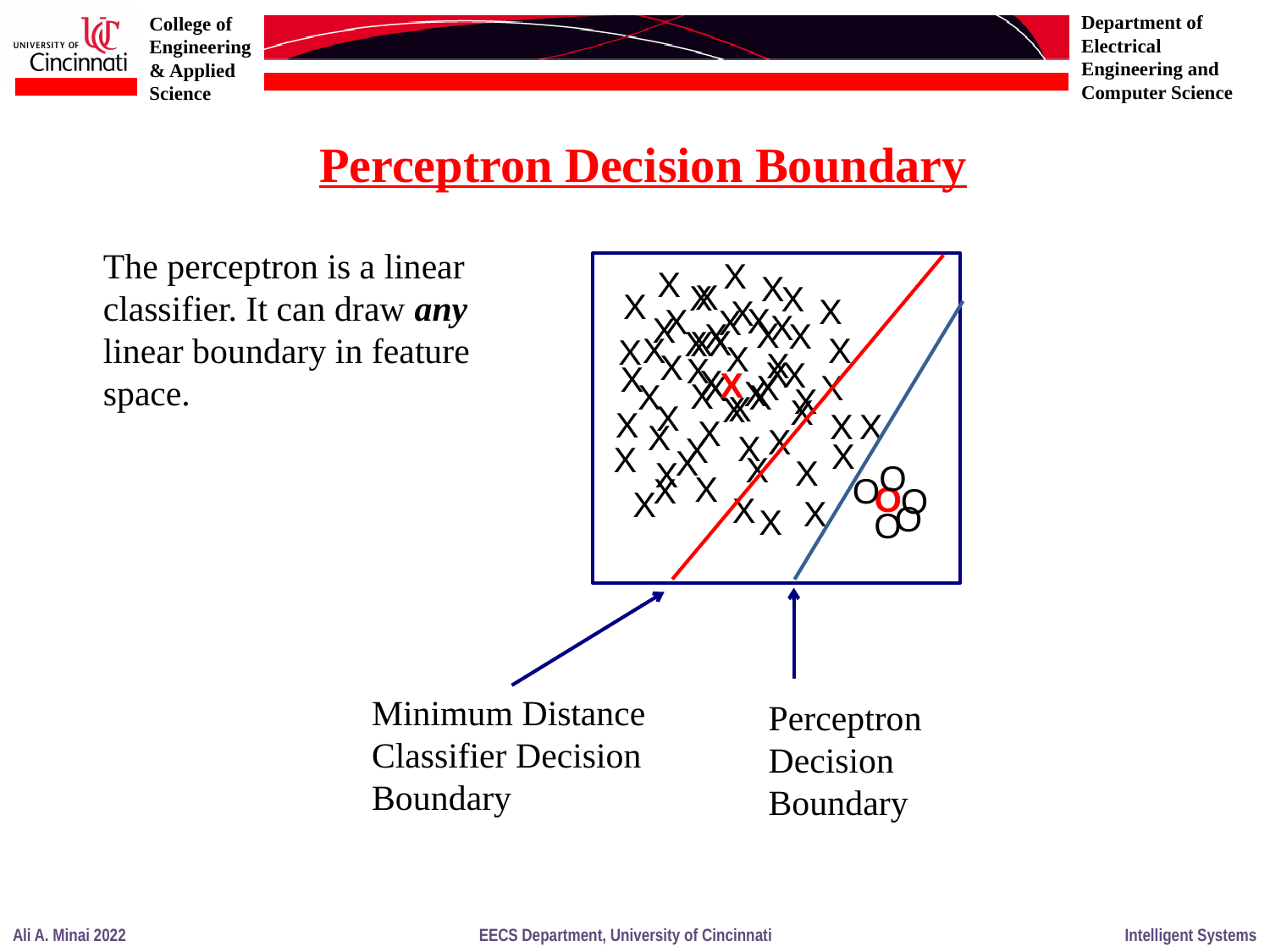

Perceptron Decision Boundary
The perceptron is a linear classifier. It can draw any linear boundary in feature space.
X

X
X
X
X
X
X
X
X
X
X
X
X
X
X
X
X
X
X
X
X
X
X
X
X
X
X
X
X
X
X
X
X
X
X
X
X
X
X
X
X
X
X
X
X
X
X
X
X
X
X
X
X
X
X
X
X
X
O
X
O
X
O
O
X
X
X
O
X
O
Minimum Distance
Classifier Decision
Boundary
Perceptron
Decision
Boundary